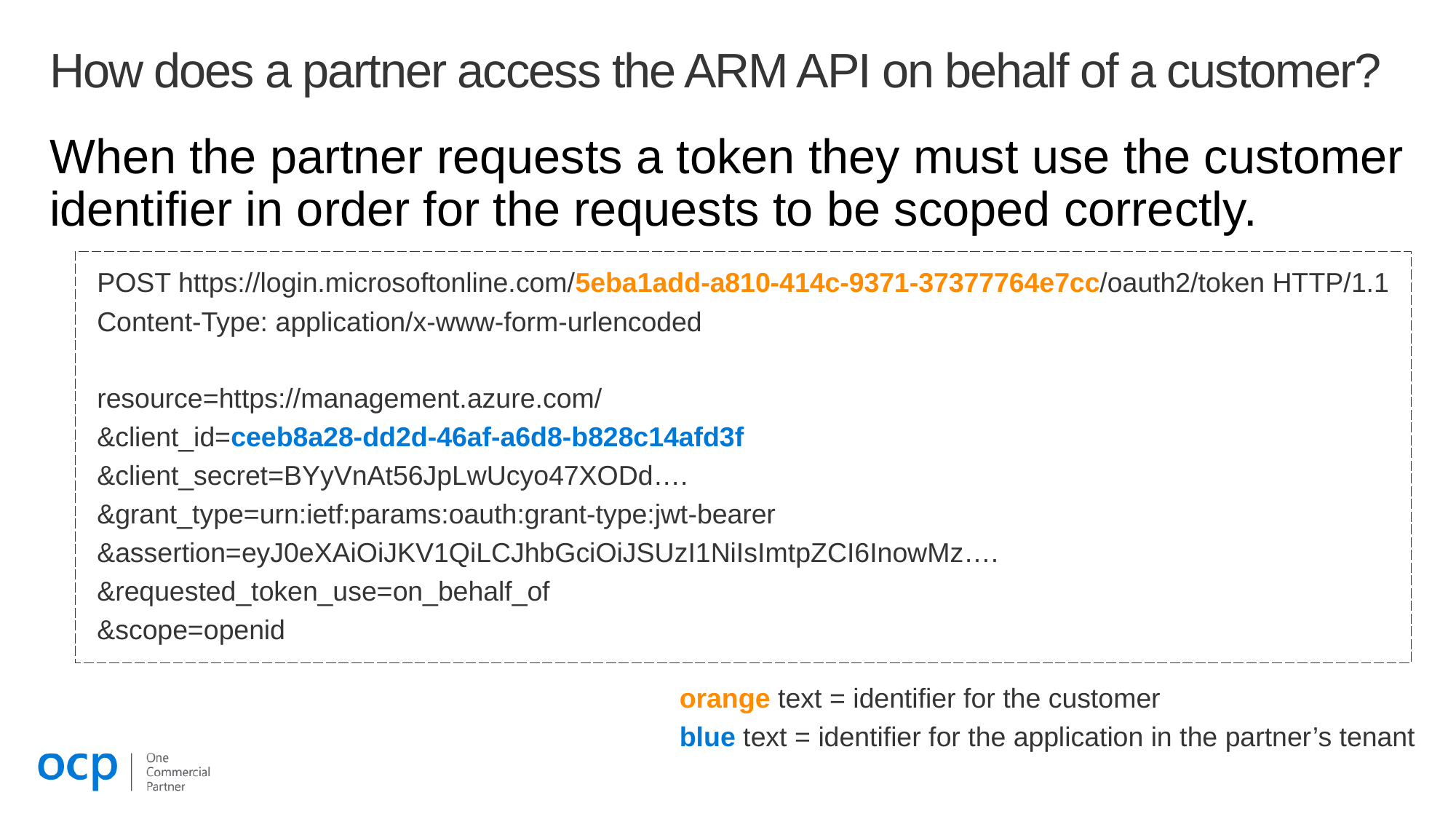

# How does a partner access the ARM API on behalf of a customer?
When the partner requests a token they must use the customer identifier in order for the requests to be scoped correctly.
POST https://login.microsoftonline.com/5eba1add-a810-414c-9371-37377764e7cc/oauth2/token HTTP/1.1
Content-Type: application/x-www-form-urlencoded

resource=https://management.azure.com/
&client_id=ceeb8a28-dd2d-46af-a6d8-b828c14afd3f
&client_secret=BYyVnAt56JpLwUcyo47XODd….
&grant_type=urn:ietf:params:oauth:grant-type:jwt-bearer
&assertion=eyJ0eXAiOiJKV1QiLCJhbGciOiJSUzI1NiIsImtpZCI6InowMz….
&requested_token_use=on_behalf_of
&scope=openid
orange text = identifier for the customer
blue text = identifier for the application in the partner’s tenant